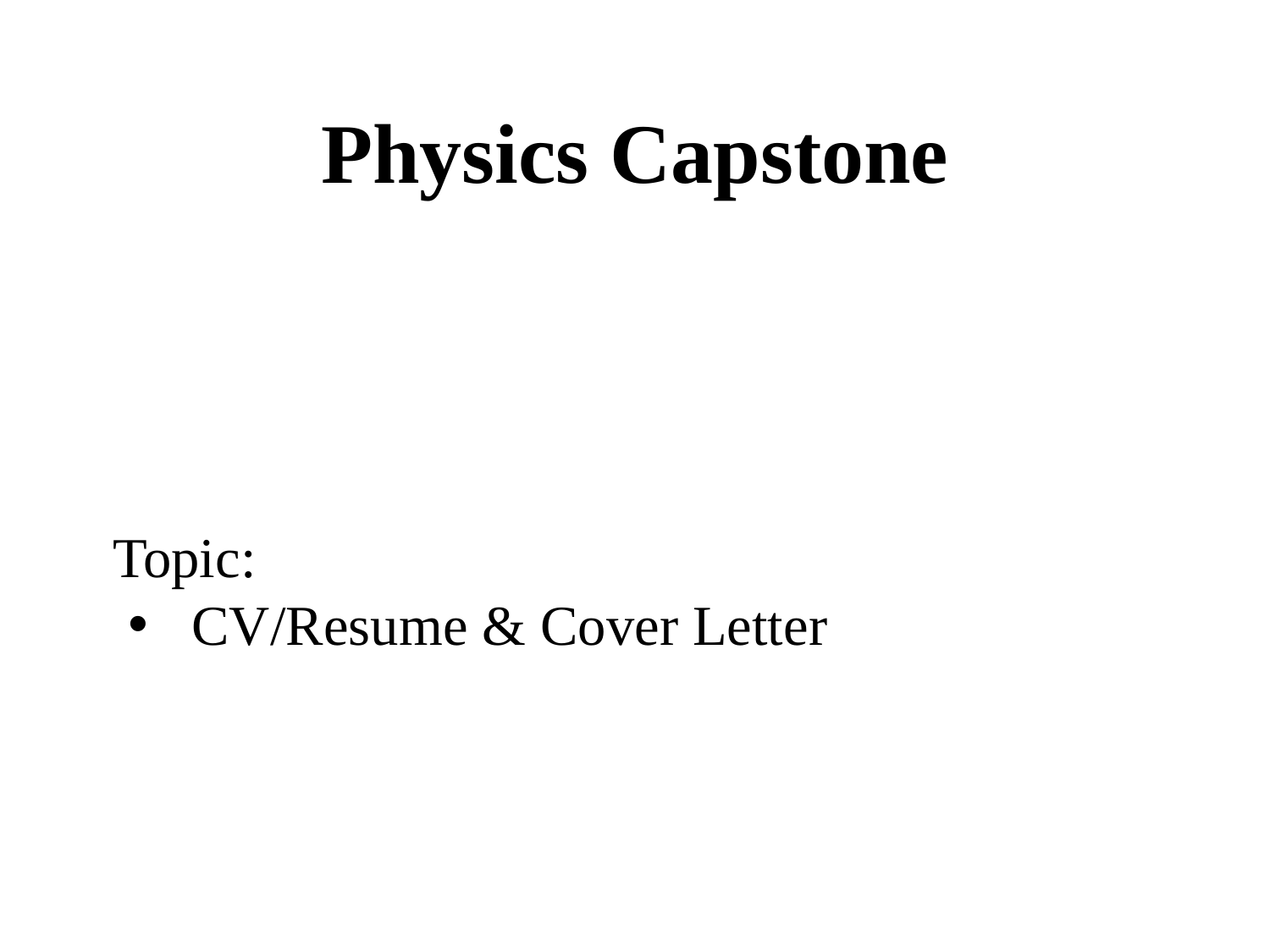

Physics Capstone
Topic:
CV/Resume & Cover Letter